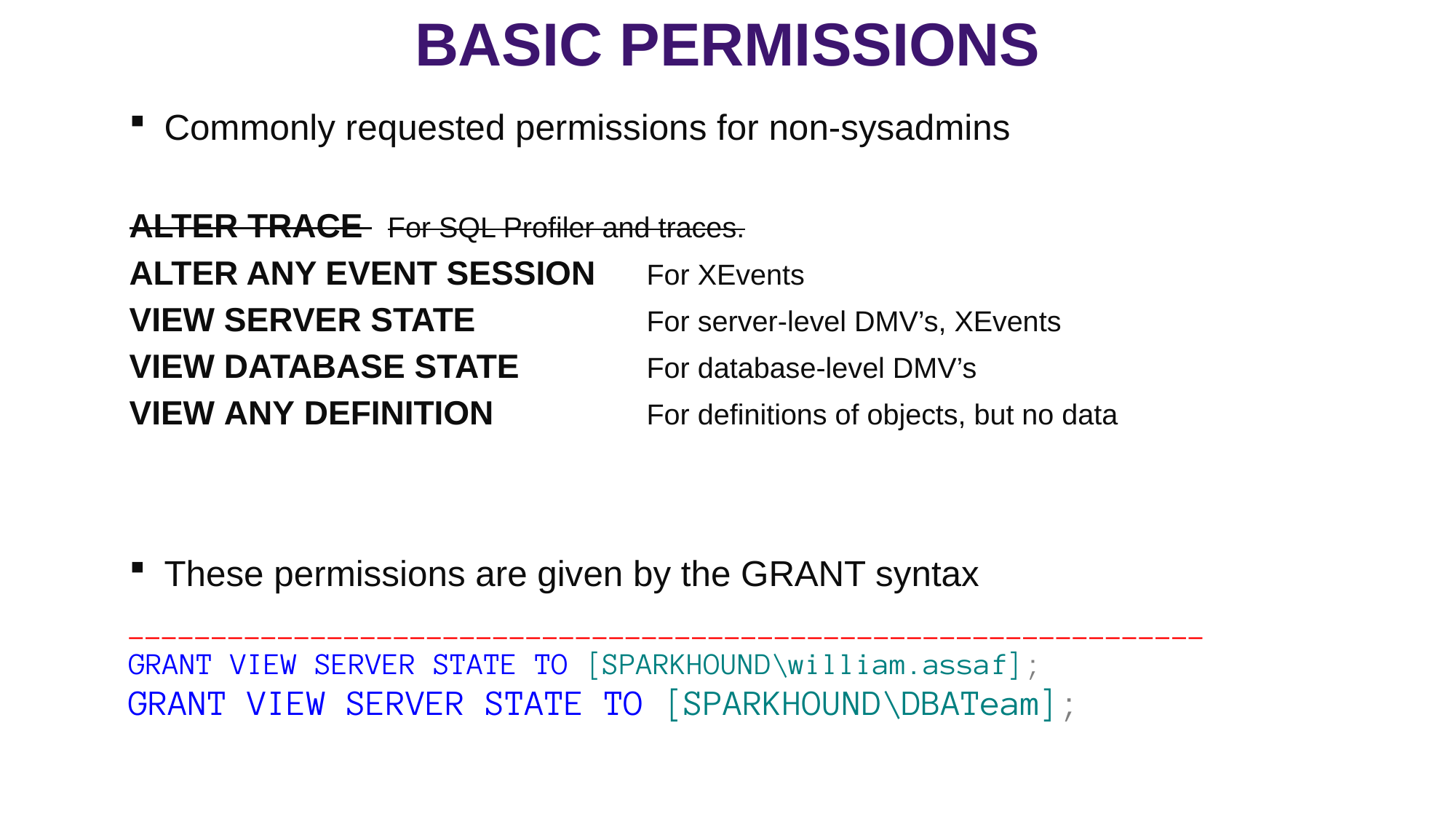

Basic permissions
Commonly requested permissions for non-sysadmins

ALTER TRACE 						For SQL Profiler and traces.
ALTER ANY EVENT SESSION	For XEvents
VIEW SERVER STATE				For server-level DMV’s, XEvents
VIEW DATABASE STATE			For database-level DMV’s
VIEW ANY DEFINITION				For definitions of objects, but no data

These permissions are given by the GRANT syntax
GRANT VIEW SERVER STATE TO [SPARKHOUND\william.assaf];
_________________________________________________________________

GRANT VIEW SERVER STATE TO [SPARKHOUND\DBATeam];